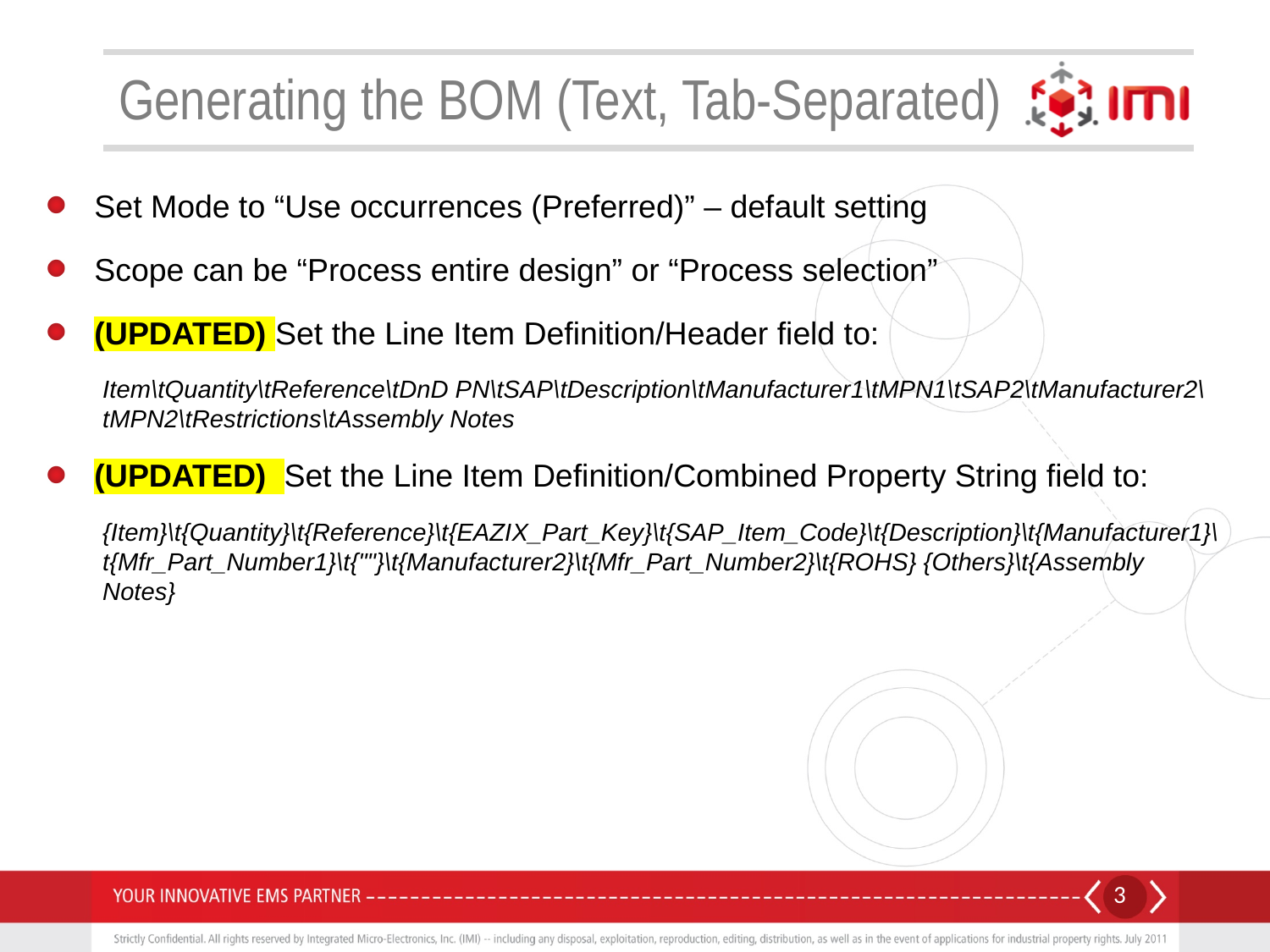

Generating the BOM (Text, Tab-Separated)
Set Mode to “Use occurrences (Preferred)” – default setting
Scope can be “Process entire design” or “Process selection”
(UPDATED) Set the Line Item Definition/Header field to:
Item\tQuantity\tReference\tDnD PN\tSAP\tDescription\tManufacturer1\tMPN1\tSAP2\tManufacturer2\tMPN2\tRestrictions\tAssembly Notes
(UPDATED)  Set the Line Item Definition/Combined Property String field to:
{Item}\t{Quantity}\t{Reference}\t{EAZIX_Part_Key}\t{SAP_Item_Code}\t{Description}\t{Manufacturer1}\t{Mfr_Part_Number1}\t{""}\t{Manufacturer2}\t{Mfr_Part_Number2}\t{ROHS} {Others}\t{Assembly Notes}